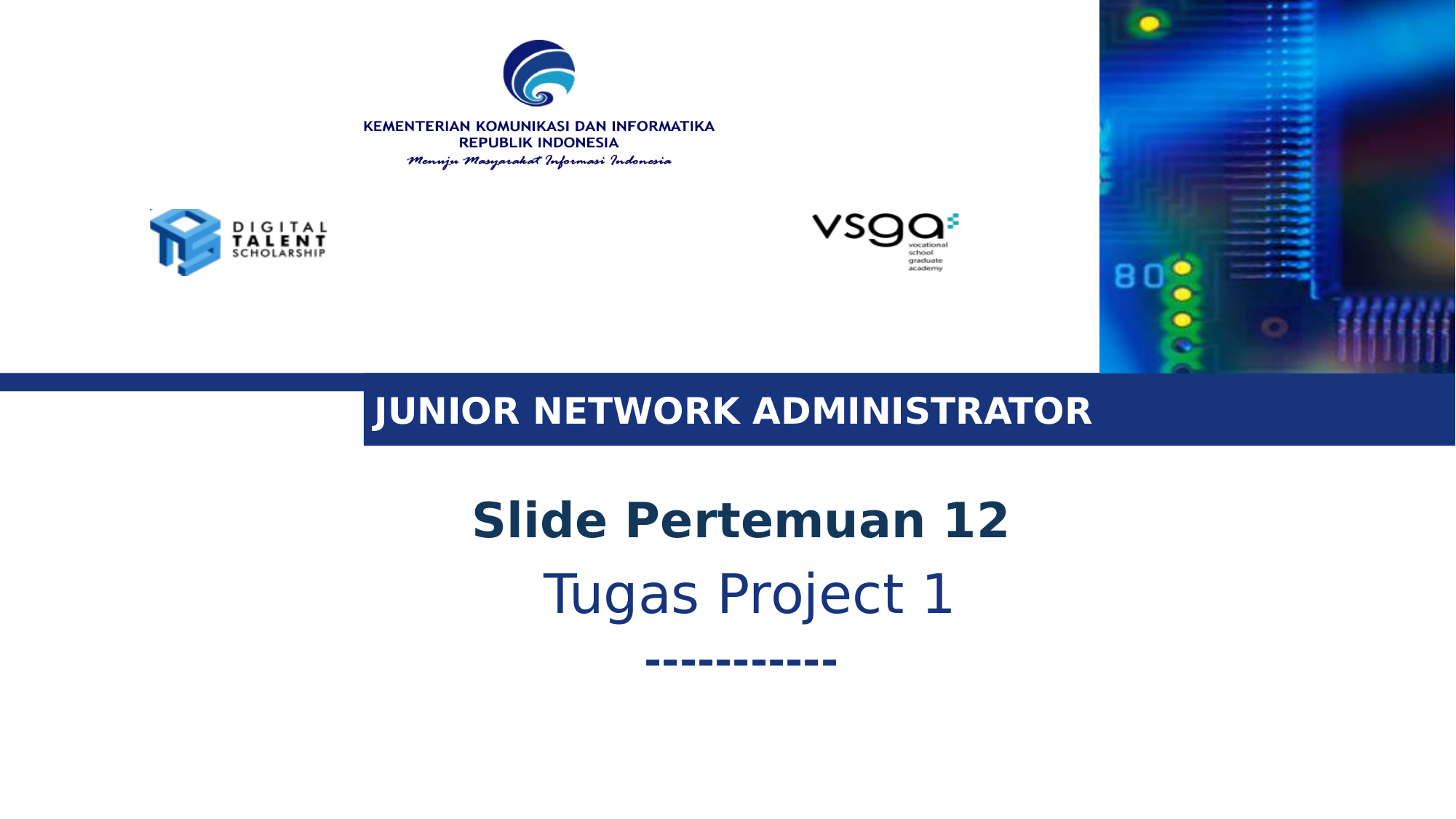

Slide Pertemuan 12
 Tugas Project 1
-----------